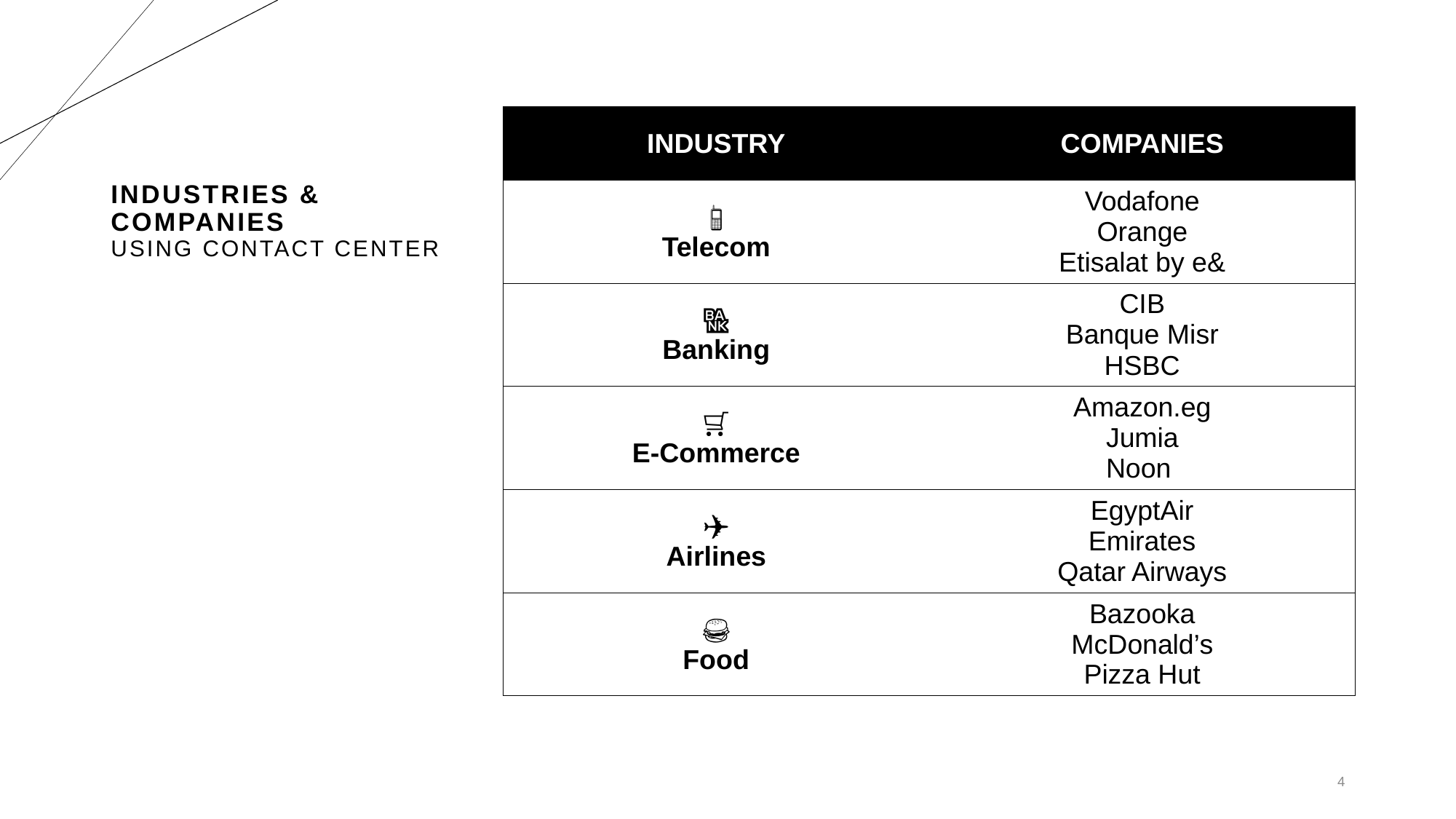

# industries & Companies Using Contact Center
| INDUSTRY | COMPANIES |
| --- | --- |
| 📱 Telecom | Vodafone Orange Etisalat by e& |
| 🏦 Banking | CIB Banque Misr HSBC |
| 🛒 E-Commerce | Amazon.eg Jumia Noon |
| ✈️ Airlines | EgyptAir Emirates Qatar Airways |
| 🍔 Food | Bazooka McDonald’s Pizza Hut |
4